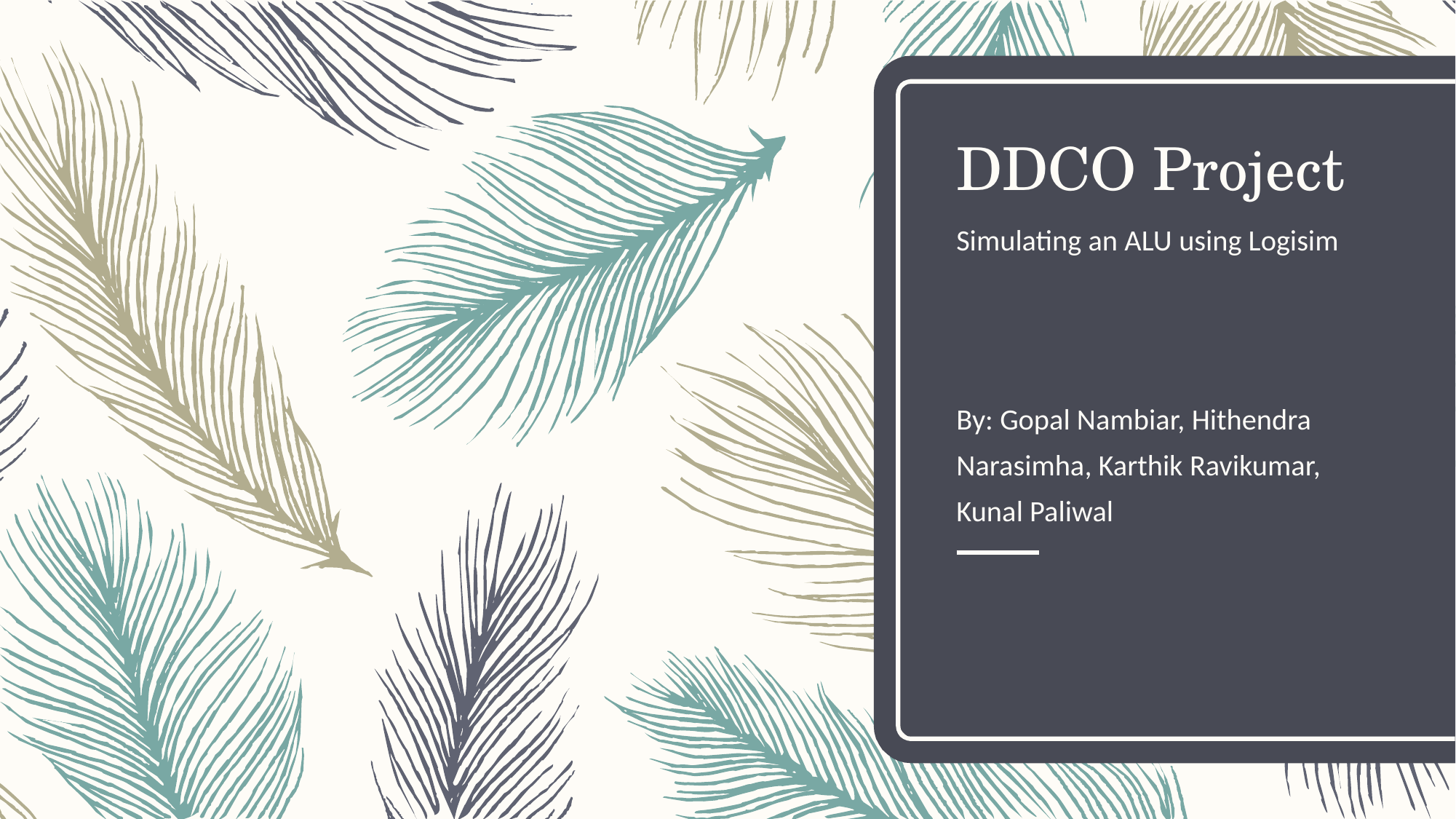

# DDCO Project
Simulating an ALU using Logisim

By: Gopal Nambiar, Hithendra Narasimha, Karthik Ravikumar, Kunal Paliwal